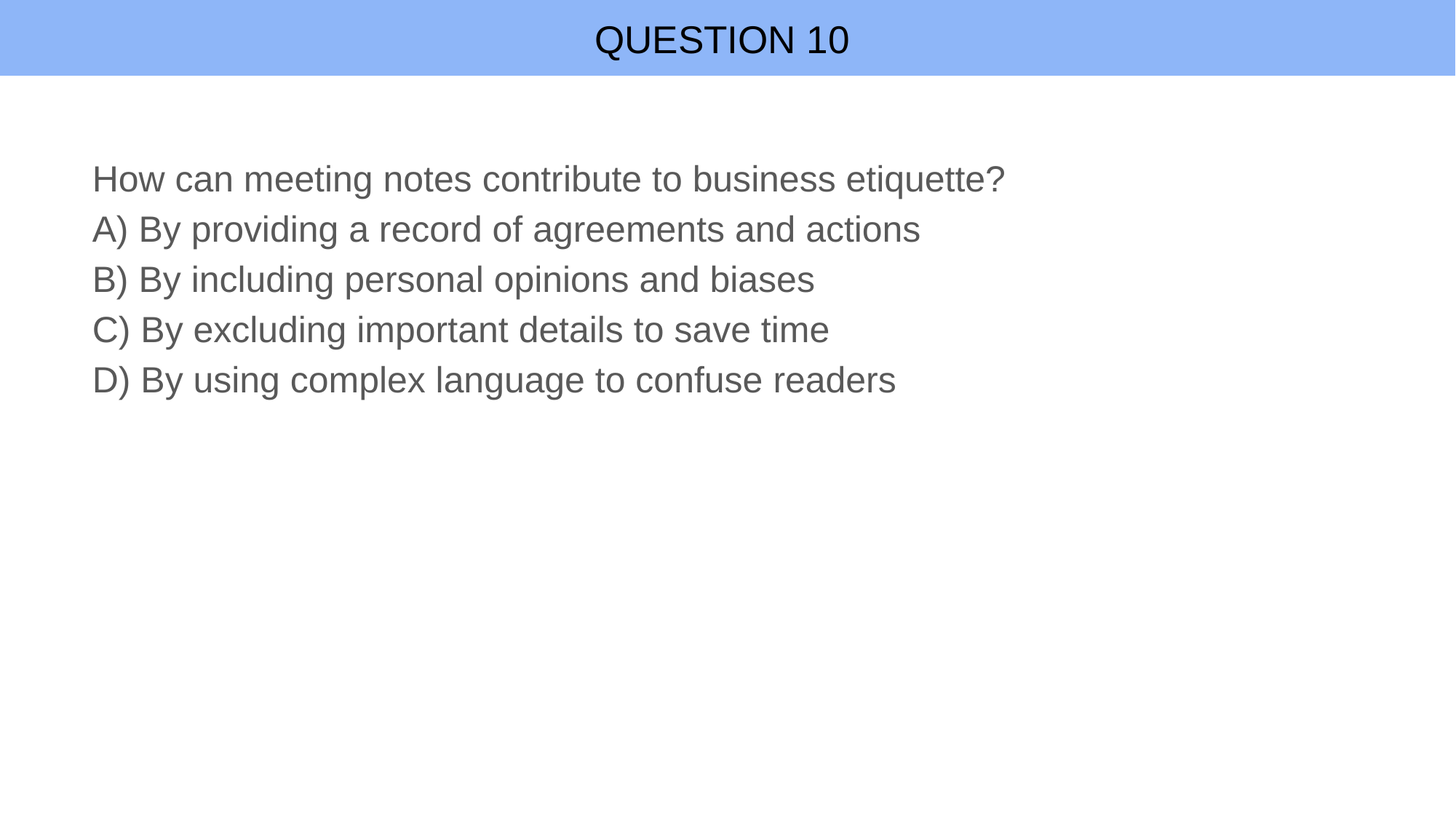

# QUESTION 10
How can meeting notes contribute to business etiquette?
A) By providing a record of agreements and actions
B) By including personal opinions and biases
C) By excluding important details to save time
D) By using complex language to confuse readers